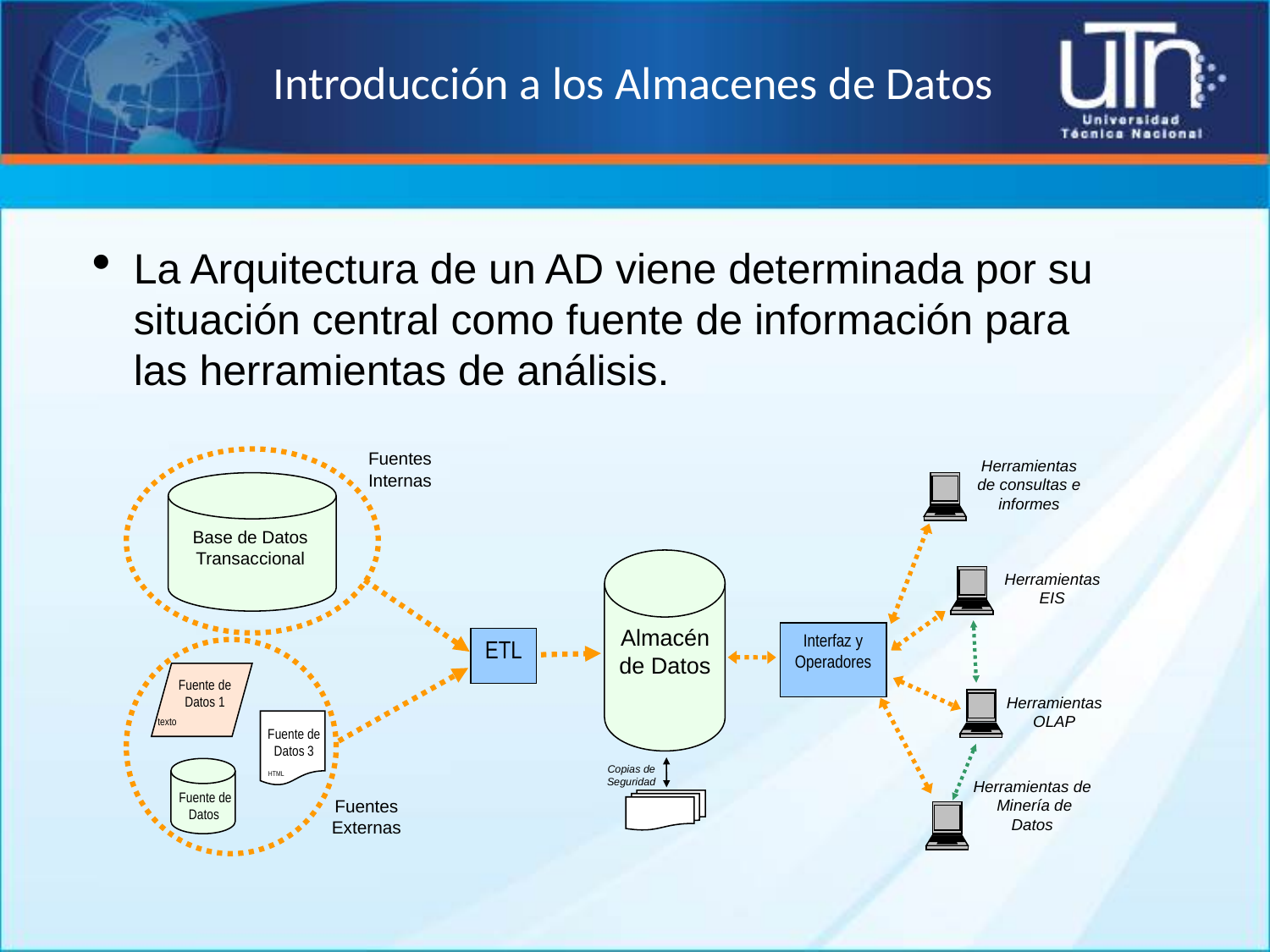

Introducción a los Almacenes de Datos
La Arquitectura de un AD viene determinada por su situación central como fuente de información para las herramientas de análisis.

Fuentes Internas

Herramientas de consultas e informes

Base de Datos Transaccional

Almacén de Datos
Interfaz y Operadores
ETL

Herramientas EIS

Fuente de Datos 1
texto

Fuente de Datos 3

Fuente de Datos
HTML
Fuentes Externas

Herramientas OLAP

Copias de Seguridad

Herramientas de  Minería de Datos